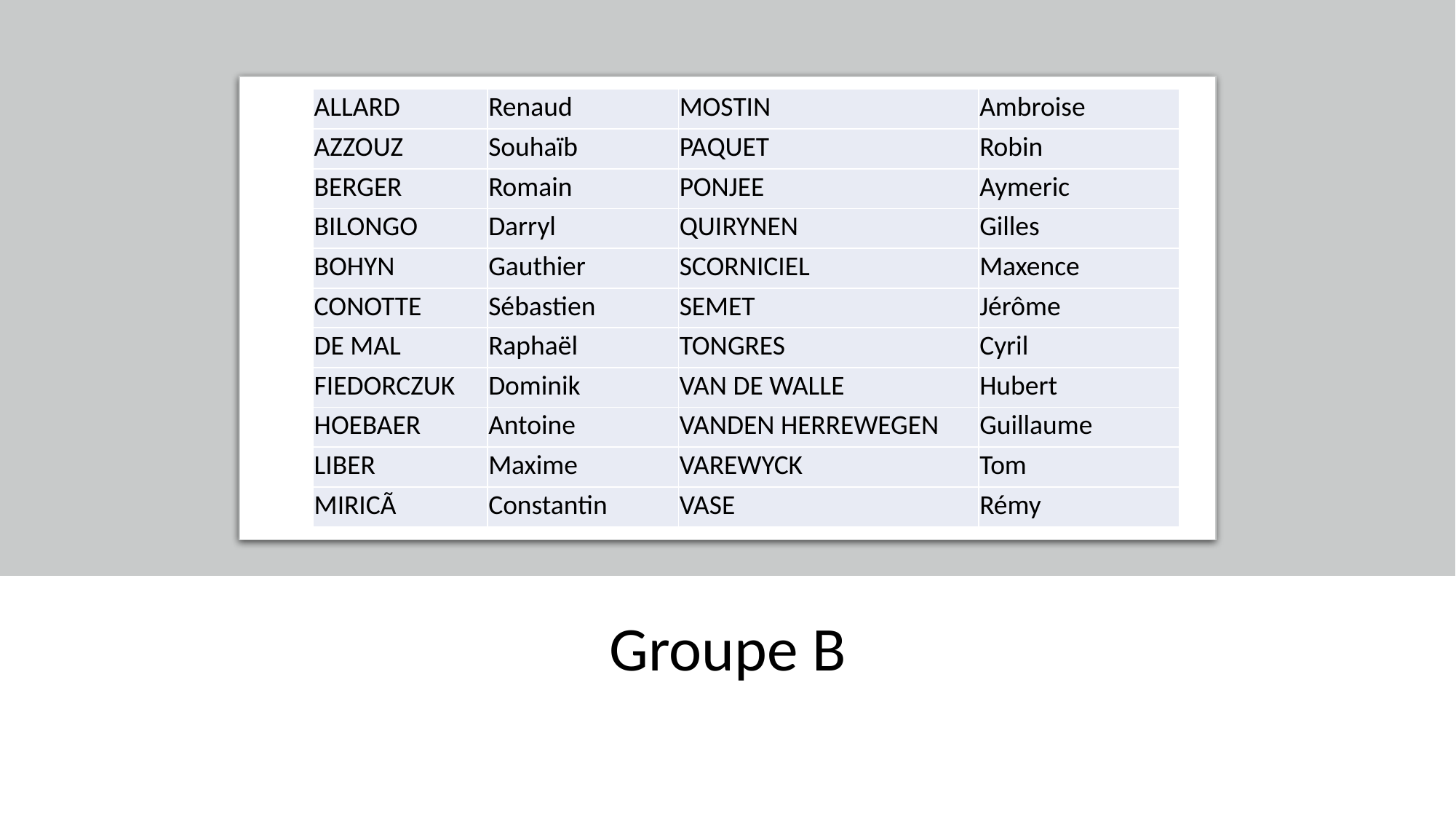

| ALLARD | Renaud | MOSTIN | Ambroise |
| --- | --- | --- | --- |
| AZZOUZ | Souhaïb | PAQUET | Robin |
| BERGER | Romain | PONJEE | Aymeric |
| BILONGO | Darryl | QUIRYNEN | Gilles |
| BOHYN | Gauthier | SCORNICIEL | Maxence |
| CONOTTE | Sébastien | SEMET | Jérôme |
| DE MAL | Raphaël | TONGRES | Cyril |
| FIEDORCZUK | Dominik | VAN DE WALLE | Hubert |
| HOEBAER | Antoine | VANDEN HERREWEGEN | Guillaume |
| LIBER | Maxime | VAREWYCK | Tom |
| MIRICÃ | Constantin | VASE | Rémy |
# Groupe B